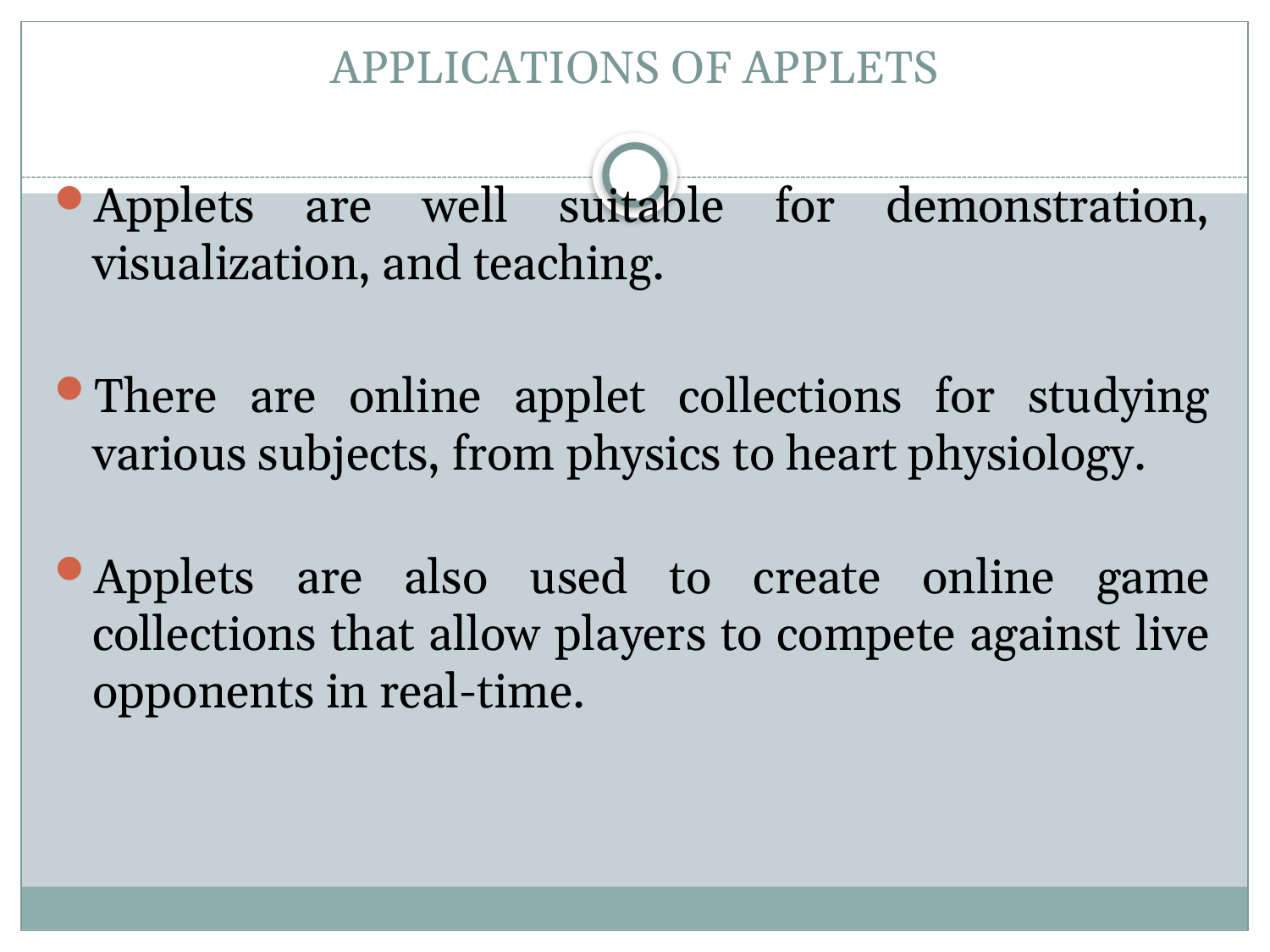

# APPLICATIONS OF APPLETS
Applets are well suitable for demonstration, visualization, and teaching.

There are online applet collections for studying various subjects, from physics to heart physiology.

Applets are also used to create online game collections that allow players to compete against live opponents in real-time.